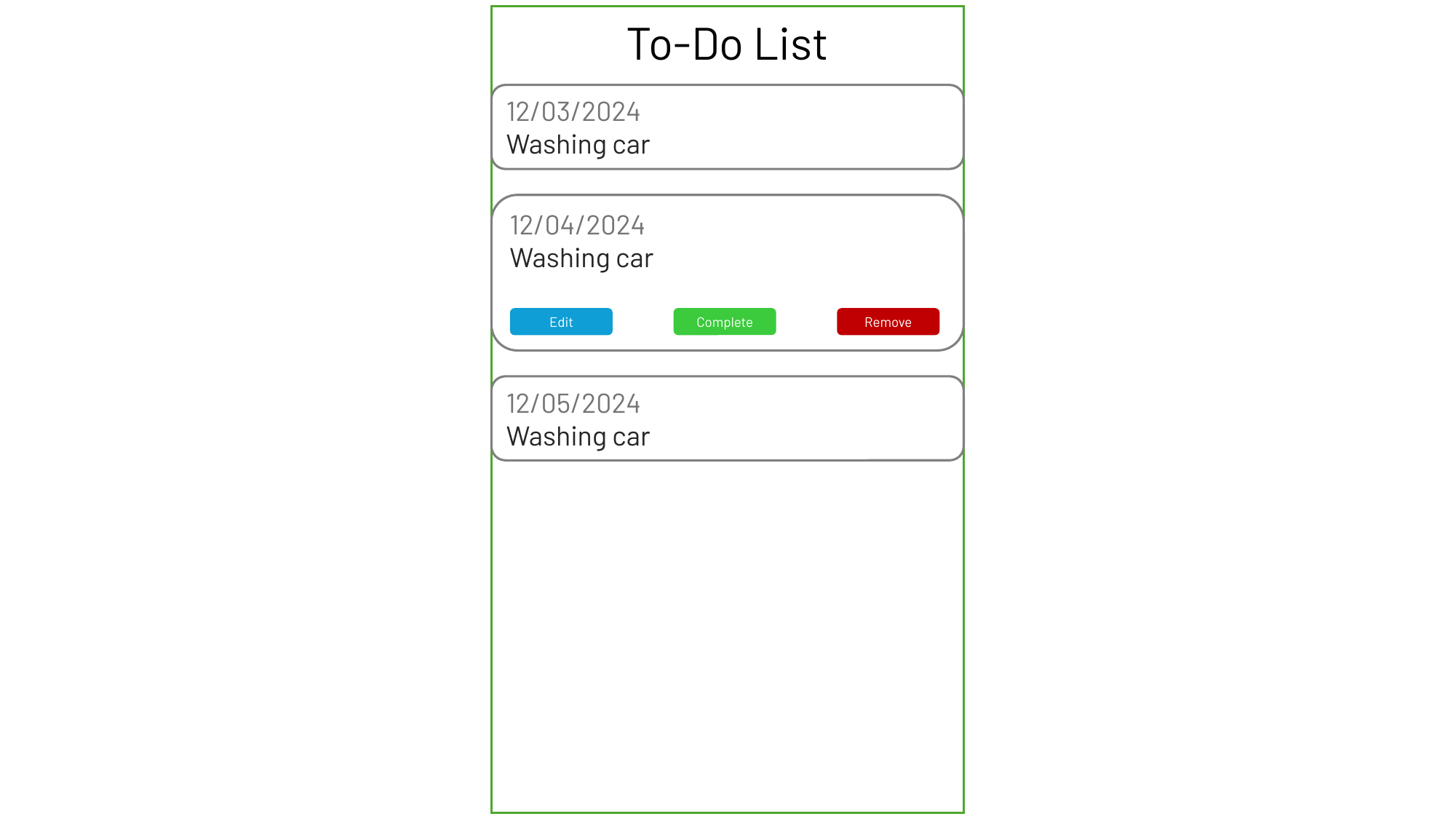

To-Do List
12/03/2024
Washing car
12/04/2024
Washing car
Complete
Edit
Remove
12/05/2024
Washing car